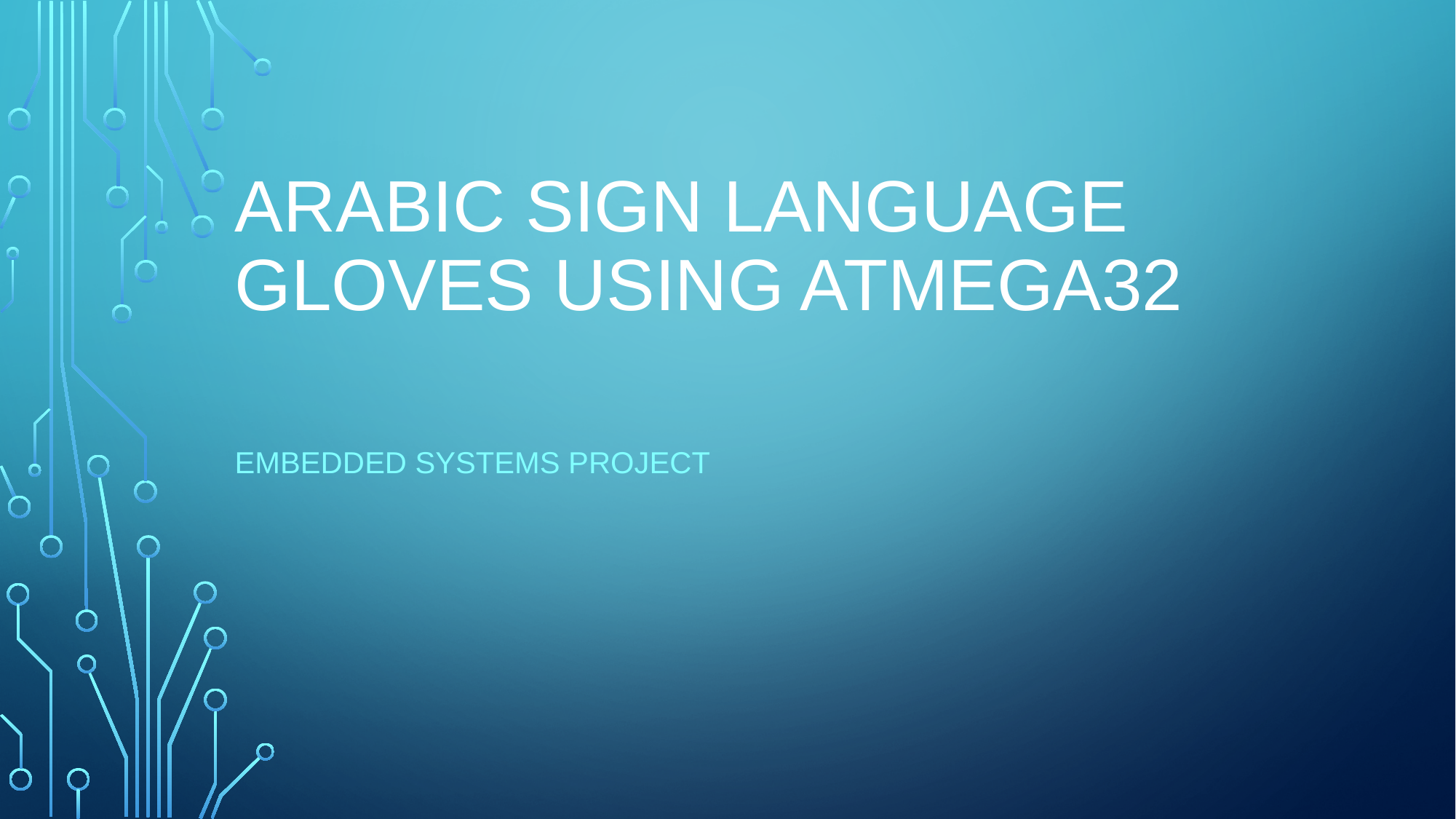

# Arabic sign language gloves using atmega32
Embedded systems project